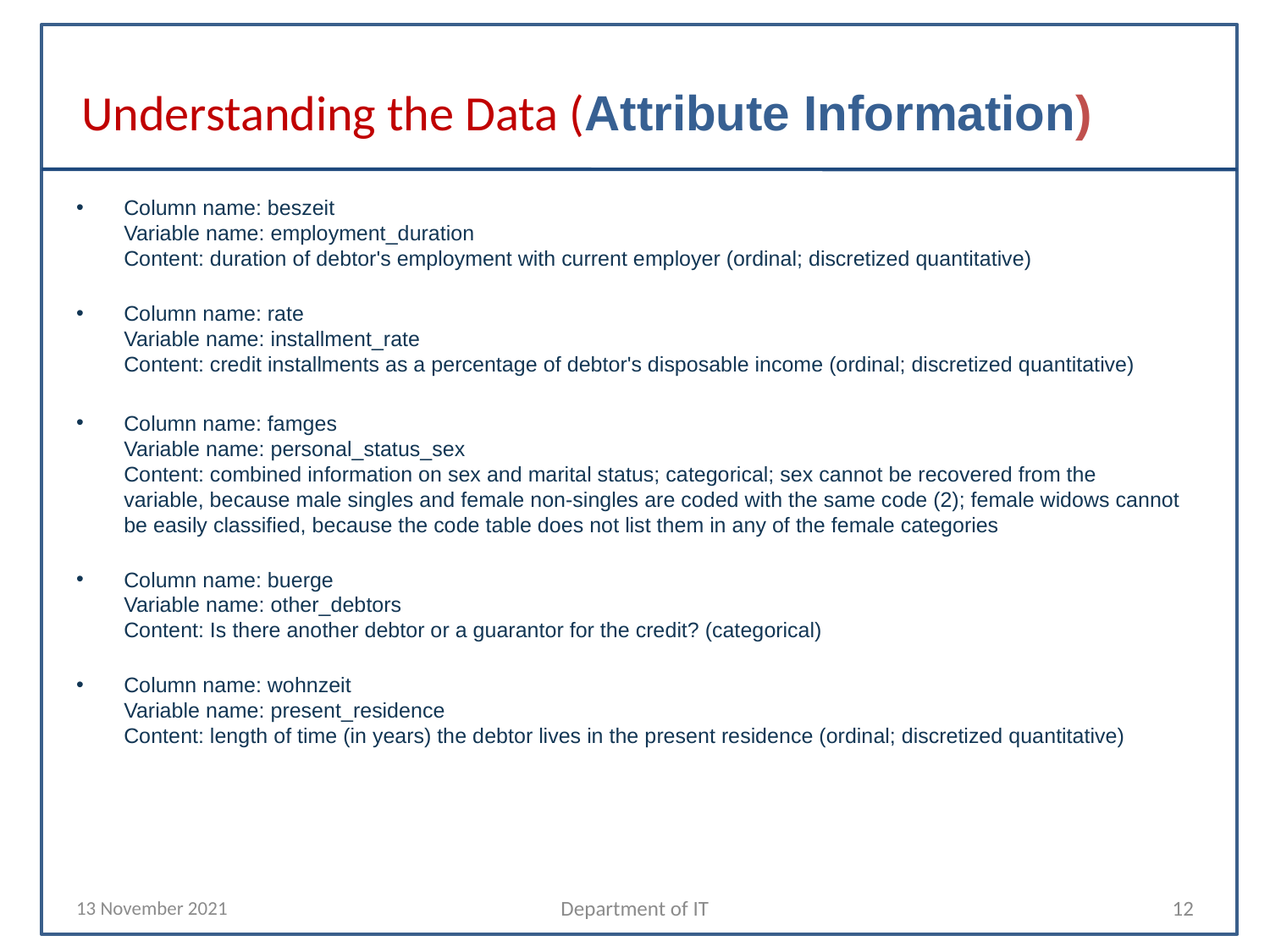

# Understanding the Data (Attribute Information)
Column name: beszeit
Variable name: employment_duration
Content: duration of debtor's employment with current employer (ordinal; discretized quantitative)
Column name: rate
Variable name: installment_rate
Content: credit installments as a percentage of debtor's disposable income (ordinal; discretized quantitative)

Column name: famges
Variable name: personal_status_sex
Content: combined information on sex and marital status; categorical; sex cannot be recovered from the
variable, because male singles and female non-singles are coded with the same code (2); female widows cannot
be easily classified, because the code table does not list them in any of the female categories
Column name: buerge
Variable name: other_debtors
Content: Is there another debtor or a guarantor for the credit? (categorical)
Column name: wohnzeit
Variable name: present_residence
Content: length of time (in years) the debtor lives in the present residence (ordinal; discretized quantitative)
13 November 2021
Department of IT
12